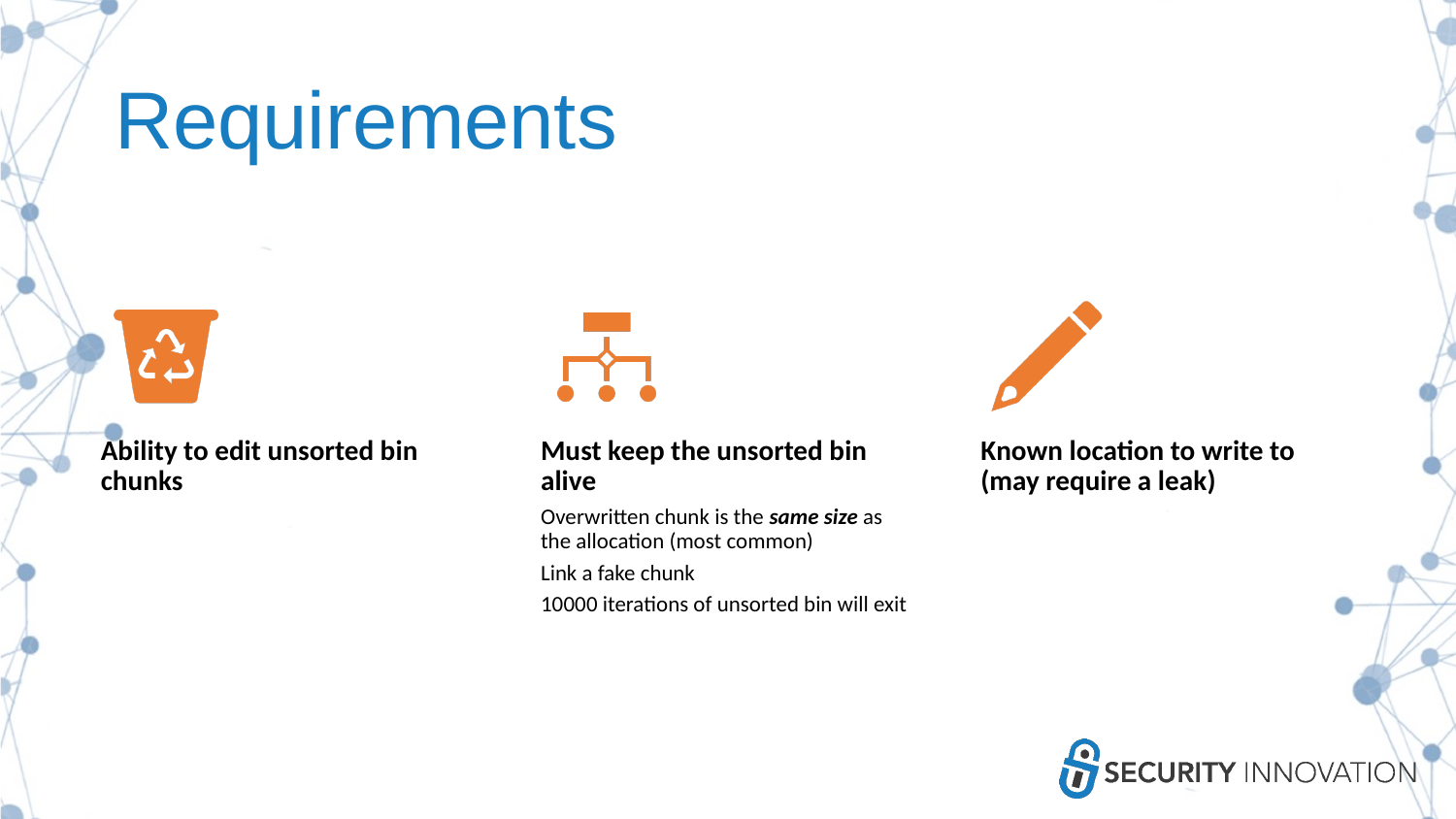

# Requirements
Ability to edit unsorted bin chunks
Must keep the unsorted bin alive
Overwritten chunk is the same size as the allocation (most common)
Link a fake chunk
10000 iterations of unsorted bin will exit
Known location to write to (may require a leak)